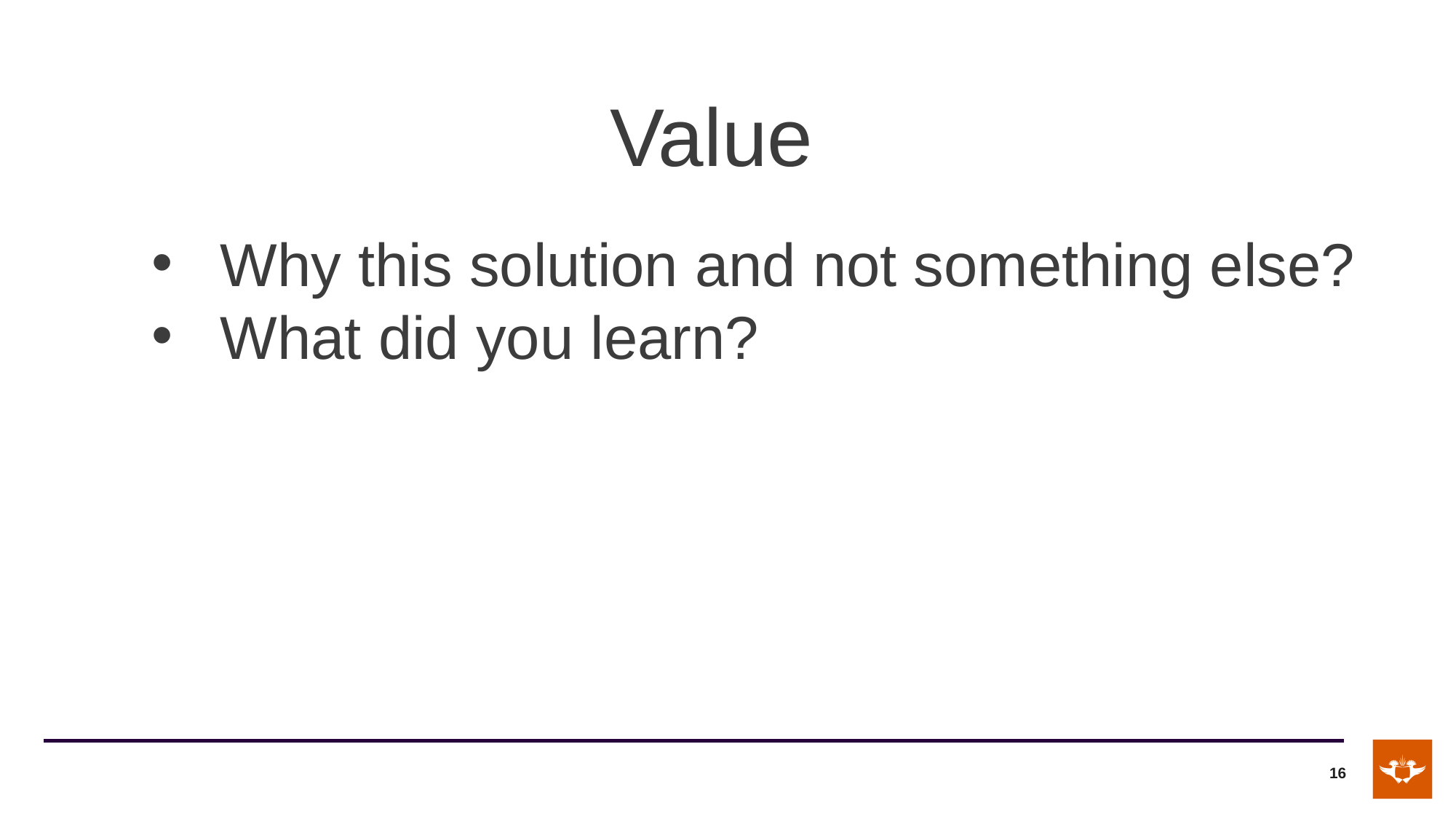

Value
Why this solution and not something else?
What did you learn?